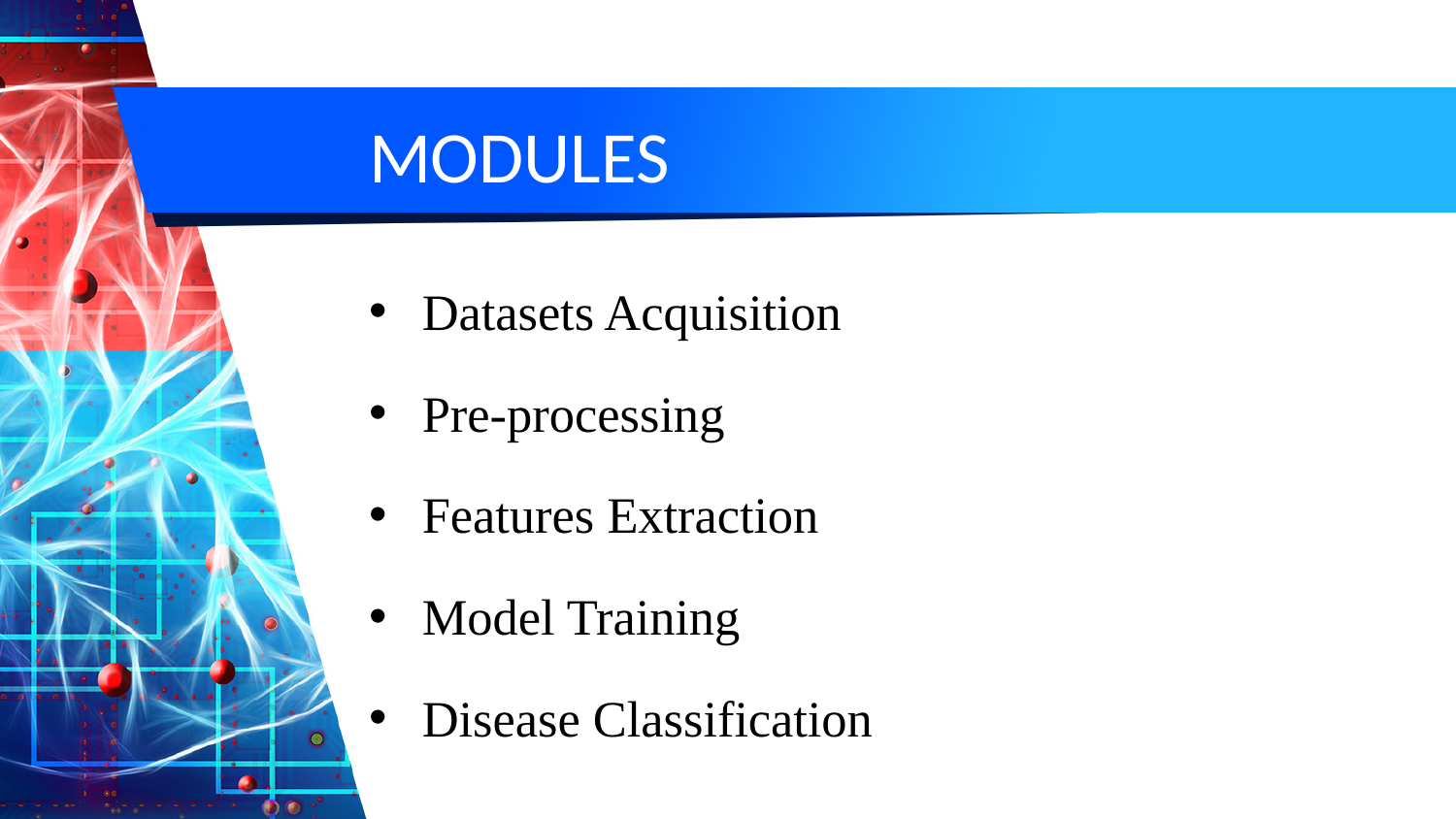

# MODULES
Datasets Acquisition
Pre-processing
Features Extraction
Model Training
Disease Classification